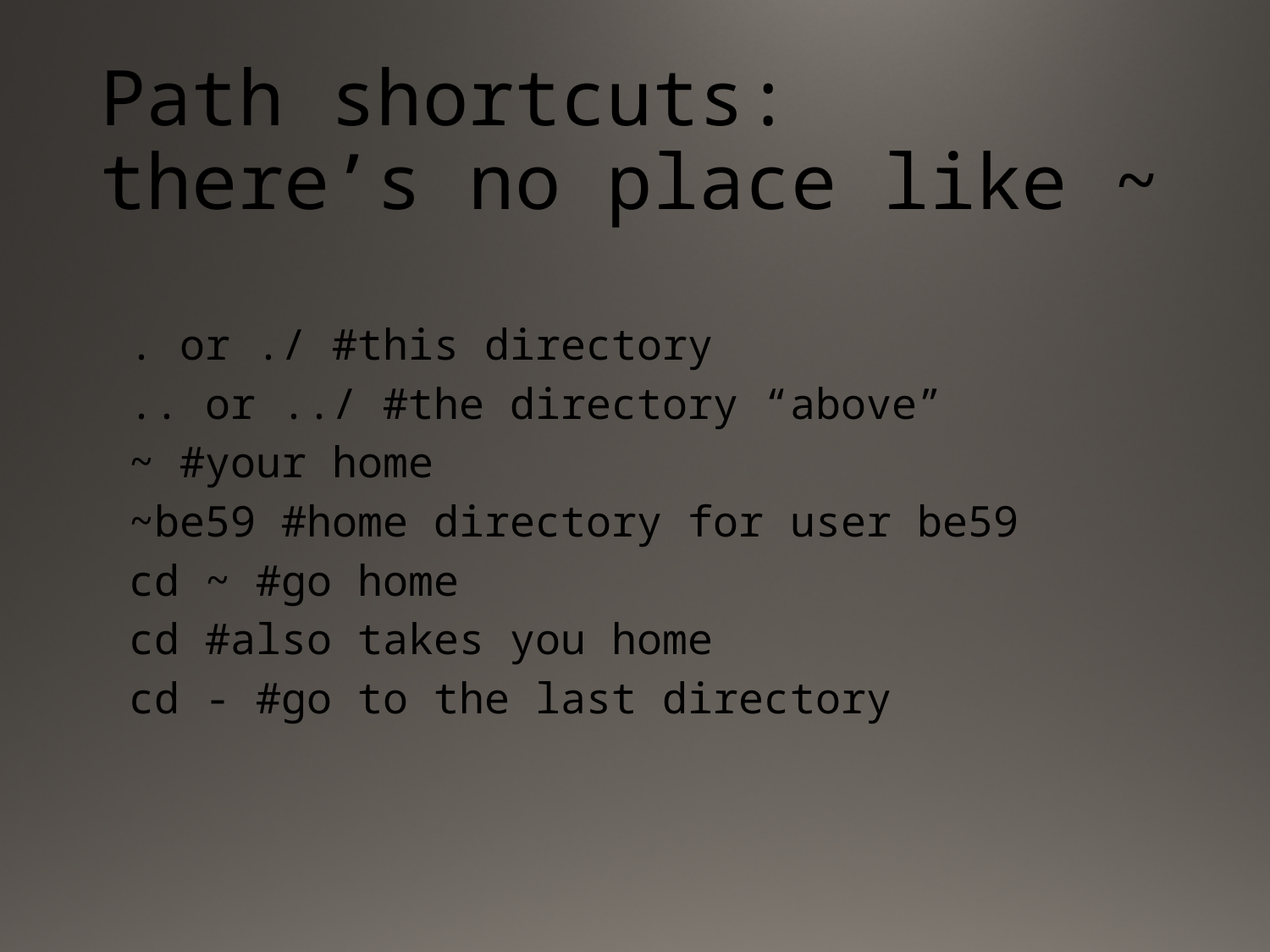

# Path shortcuts: there’s no place like ~

. or ./ #this directory
.. or ../ #the directory “above”
~ #your home
~be59 #home directory for user be59
cd ~ #go home
cd #also takes you home
cd - #go to the last directory